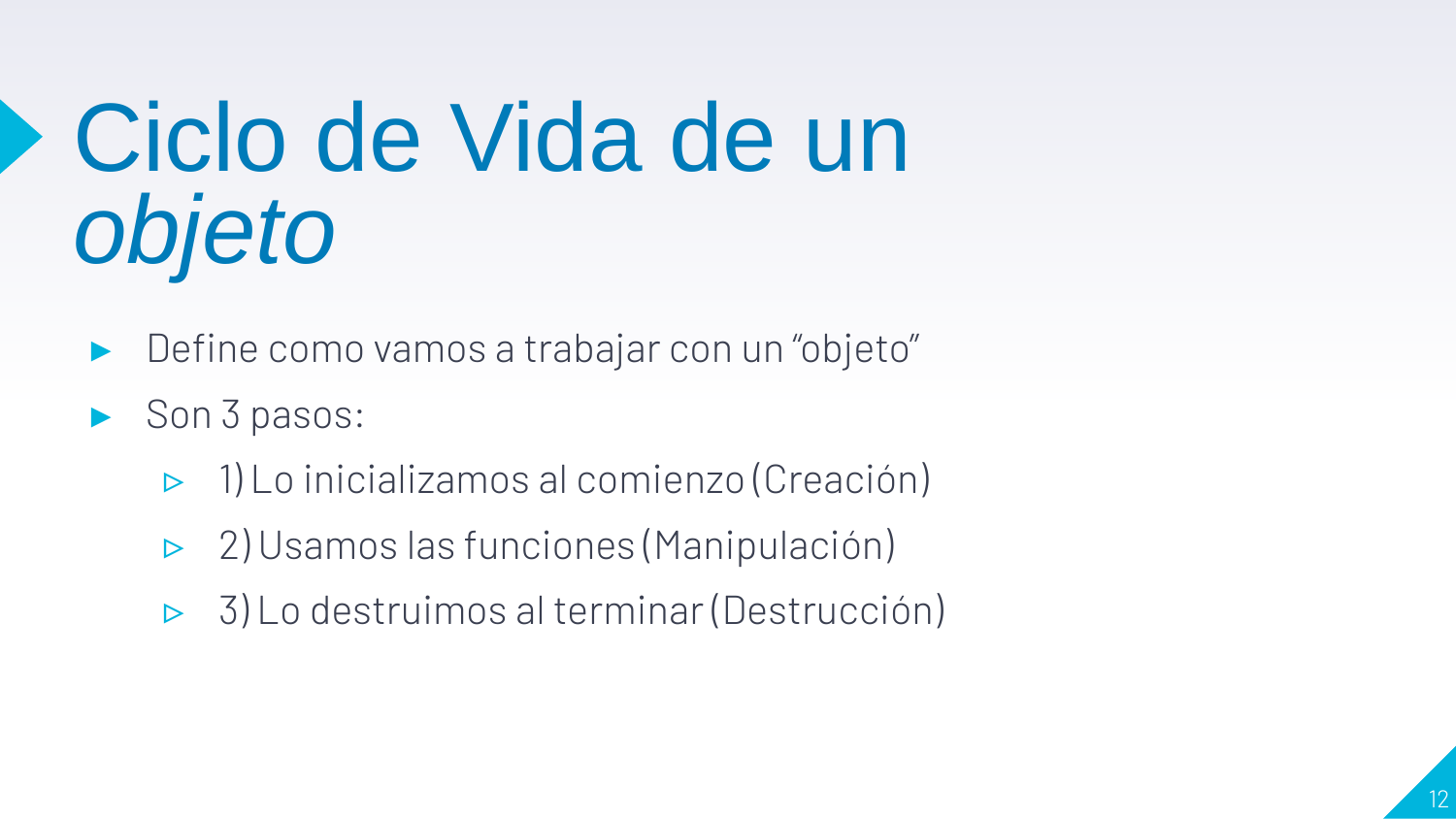

# Ciclo de Vida de un objeto
Define como vamos a trabajar con un “objeto”
Son 3 pasos:
1) Lo inicializamos al comienzo (Creación)
2) Usamos las funciones (Manipulación)
3) Lo destruimos al terminar (Destrucción)

12